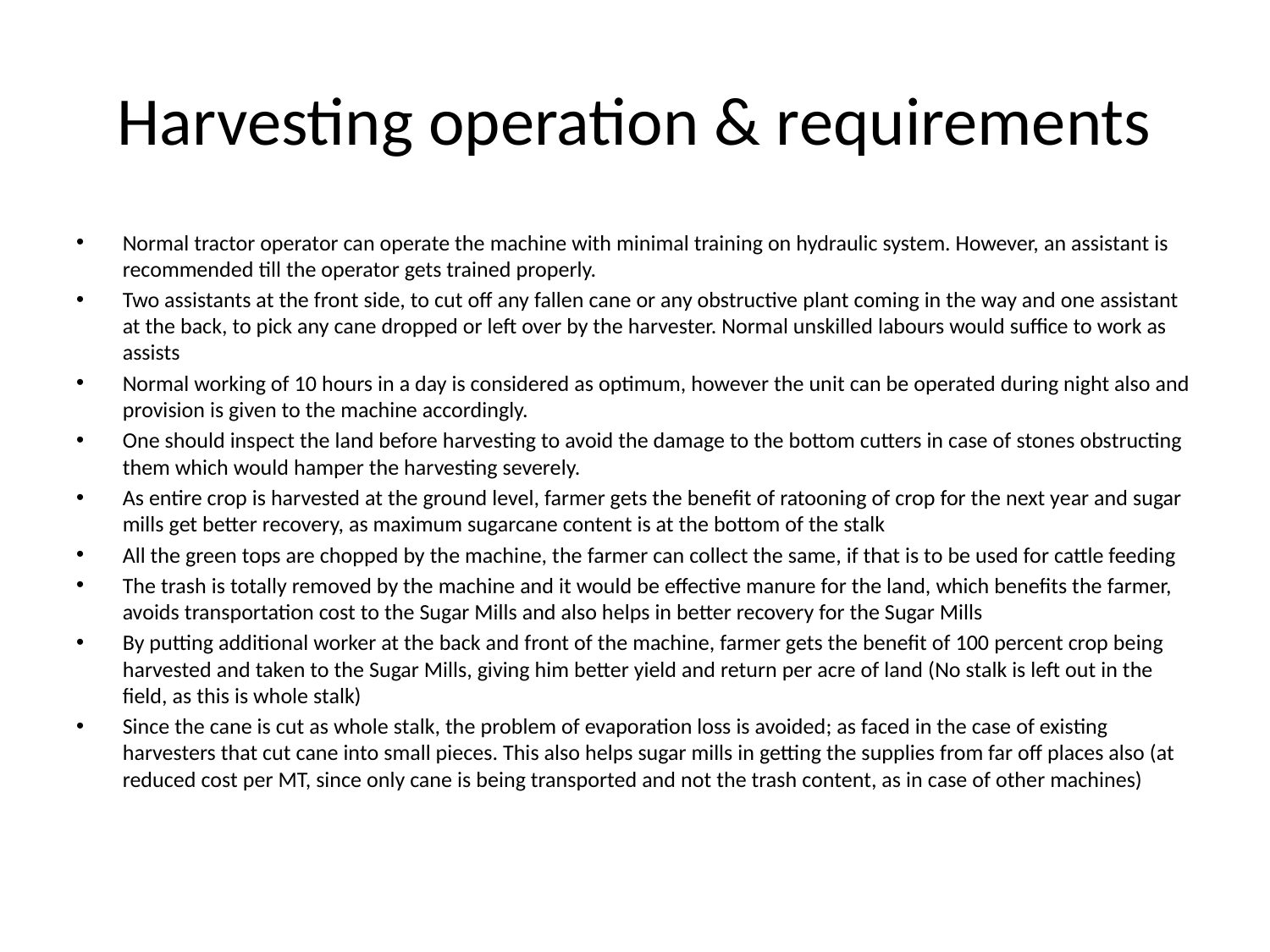

# Harvesting operation & requirements
Normal tractor operator can operate the machine with minimal training on hydraulic system. However, an assistant is recommended till the operator gets trained properly.
Two assistants at the front side, to cut off any fallen cane or any obstructive plant coming in the way and one assistant at the back, to pick any cane dropped or left over by the harvester. Normal unskilled labours would suffice to work as assists
Normal working of 10 hours in a day is considered as optimum, however the unit can be operated during night also and provision is given to the machine accordingly.
One should inspect the land before harvesting to avoid the damage to the bottom cutters in case of stones obstructing them which would hamper the harvesting severely.
As entire crop is harvested at the ground level, farmer gets the benefit of ratooning of crop for the next year and sugar mills get better recovery, as maximum sugarcane content is at the bottom of the stalk
All the green tops are chopped by the machine, the farmer can collect the same, if that is to be used for cattle feeding
The trash is totally removed by the machine and it would be effective manure for the land, which benefits the farmer, avoids transportation cost to the Sugar Mills and also helps in better recovery for the Sugar Mills
By putting additional worker at the back and front of the machine, farmer gets the benefit of 100 percent crop being harvested and taken to the Sugar Mills, giving him better yield and return per acre of land (No stalk is left out in the field, as this is whole stalk)
Since the cane is cut as whole stalk, the problem of evaporation loss is avoided; as faced in the case of existing harvesters that cut cane into small pieces. This also helps sugar mills in getting the supplies from far off places also (at reduced cost per MT, since only cane is being transported and not the trash content, as in case of other machines)